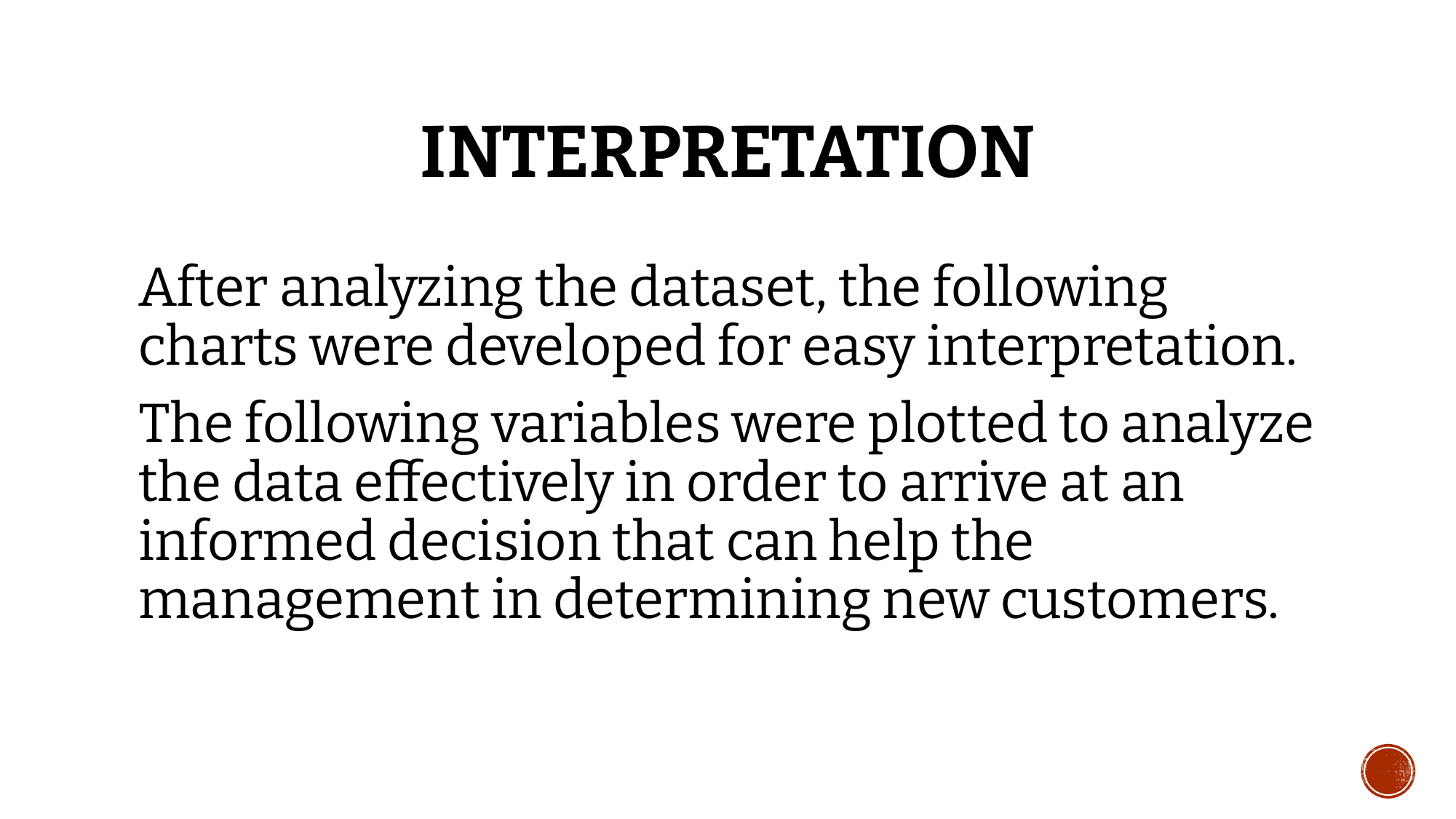

# Interpretation
After analyzing the dataset, the following charts were developed for easy interpretation.
The following variables were plotted to analyze the data effectively in order to arrive at an informed decision that can help the management in determining new customers.